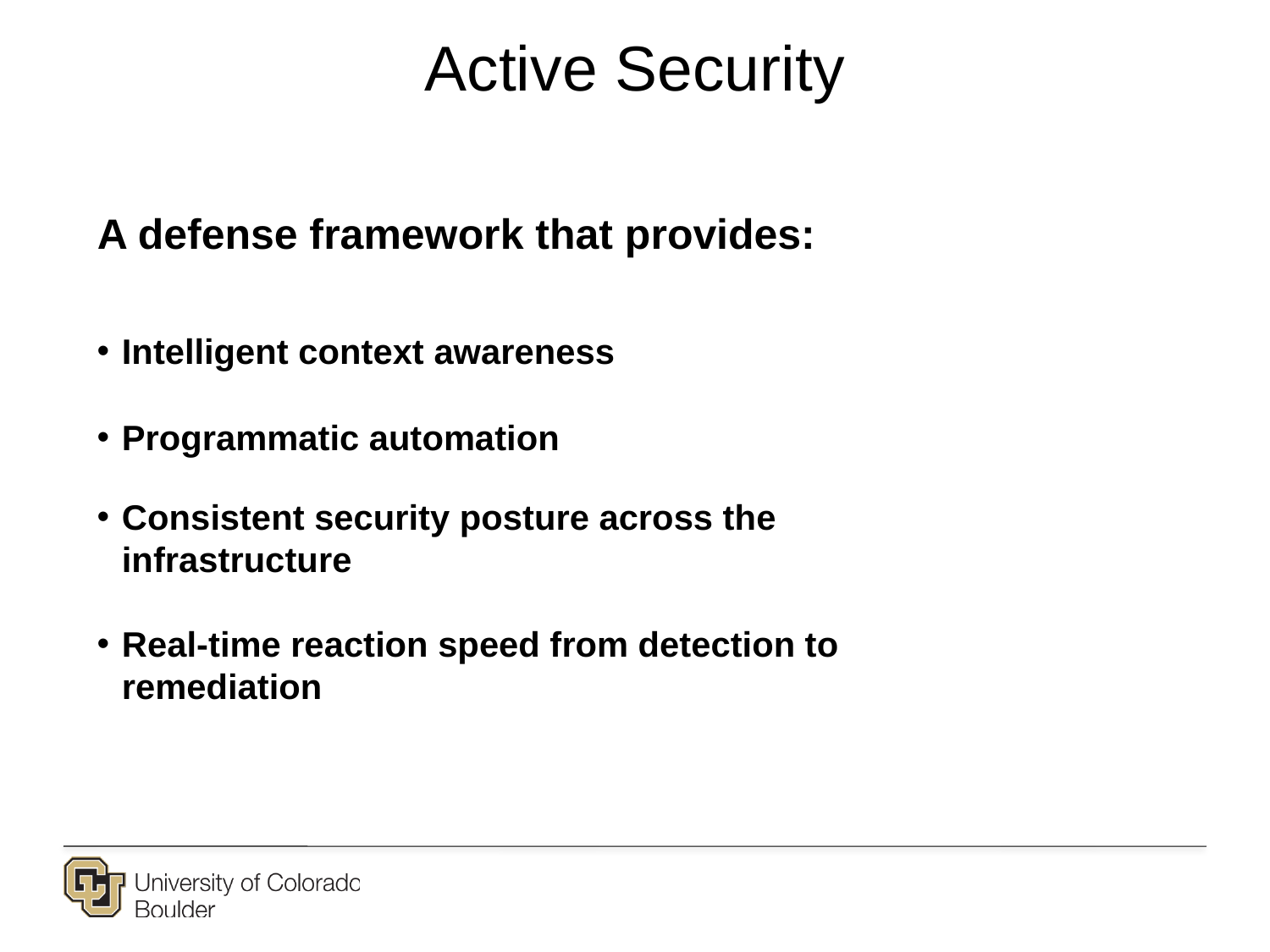

Active Security
A defense framework that provides:
Intelligent context awareness
Programmatic automation
Consistent security posture across the infrastructure
Real-time reaction speed from detection to remediation